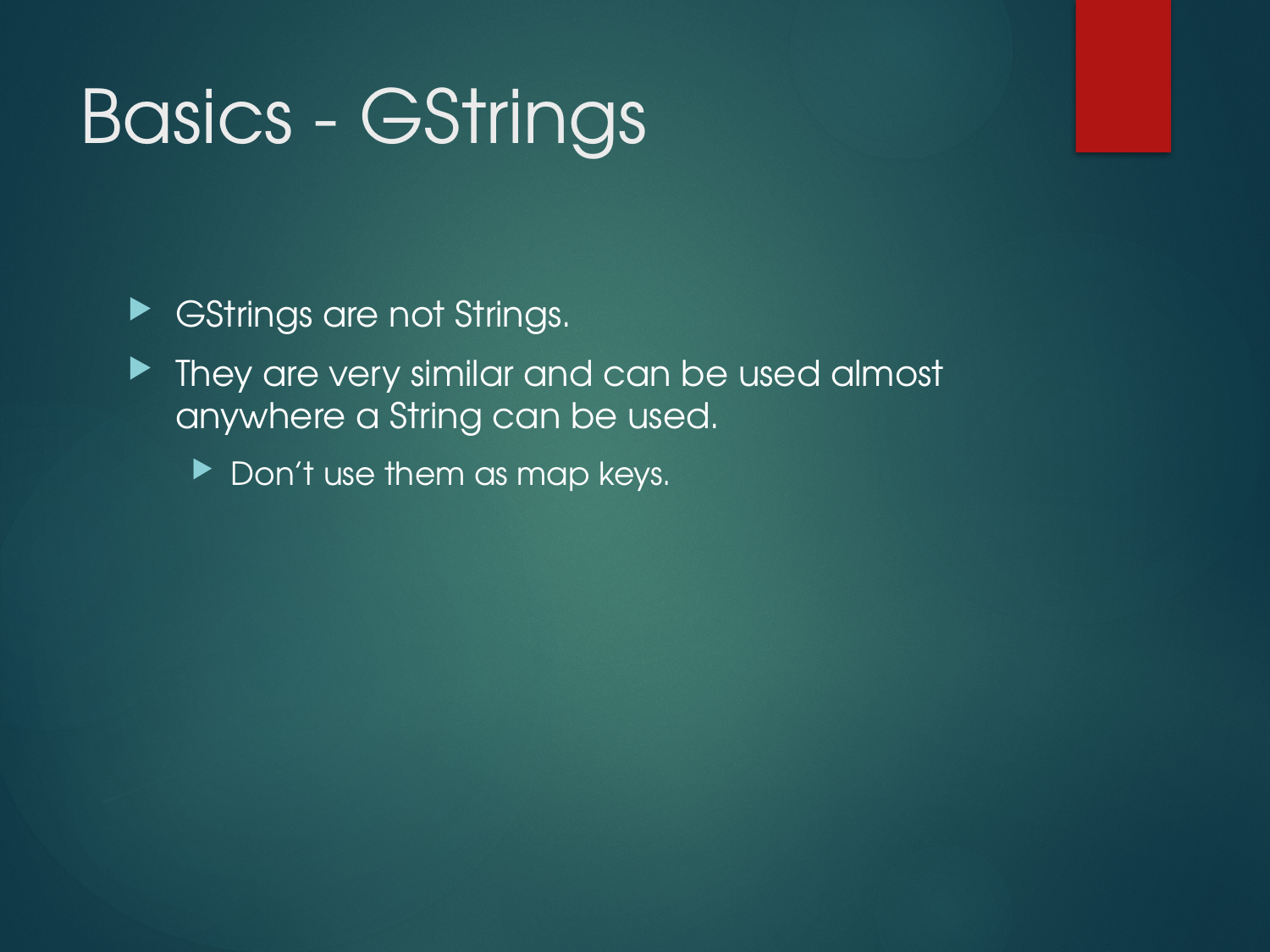

# Basics - GStrings
GStrings are not Strings.
They are very similar and can be used almost anywhere a String can be used.
Don’t use them as map keys.